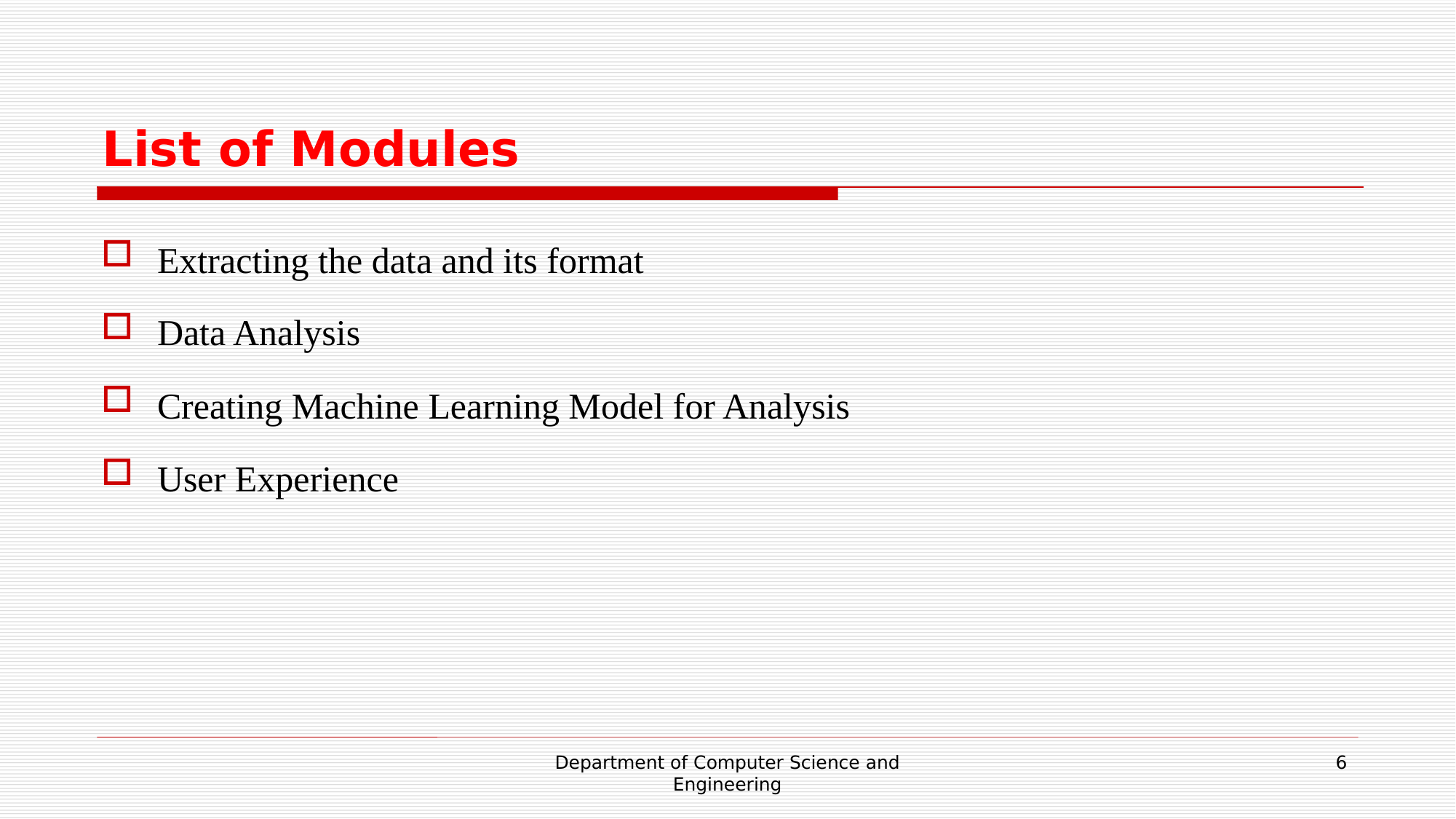

# List of Modules
Extracting the data and its format
Data Analysis
Creating Machine Learning Model for Analysis
User Experience

Department of Computer Science and Engineering
6